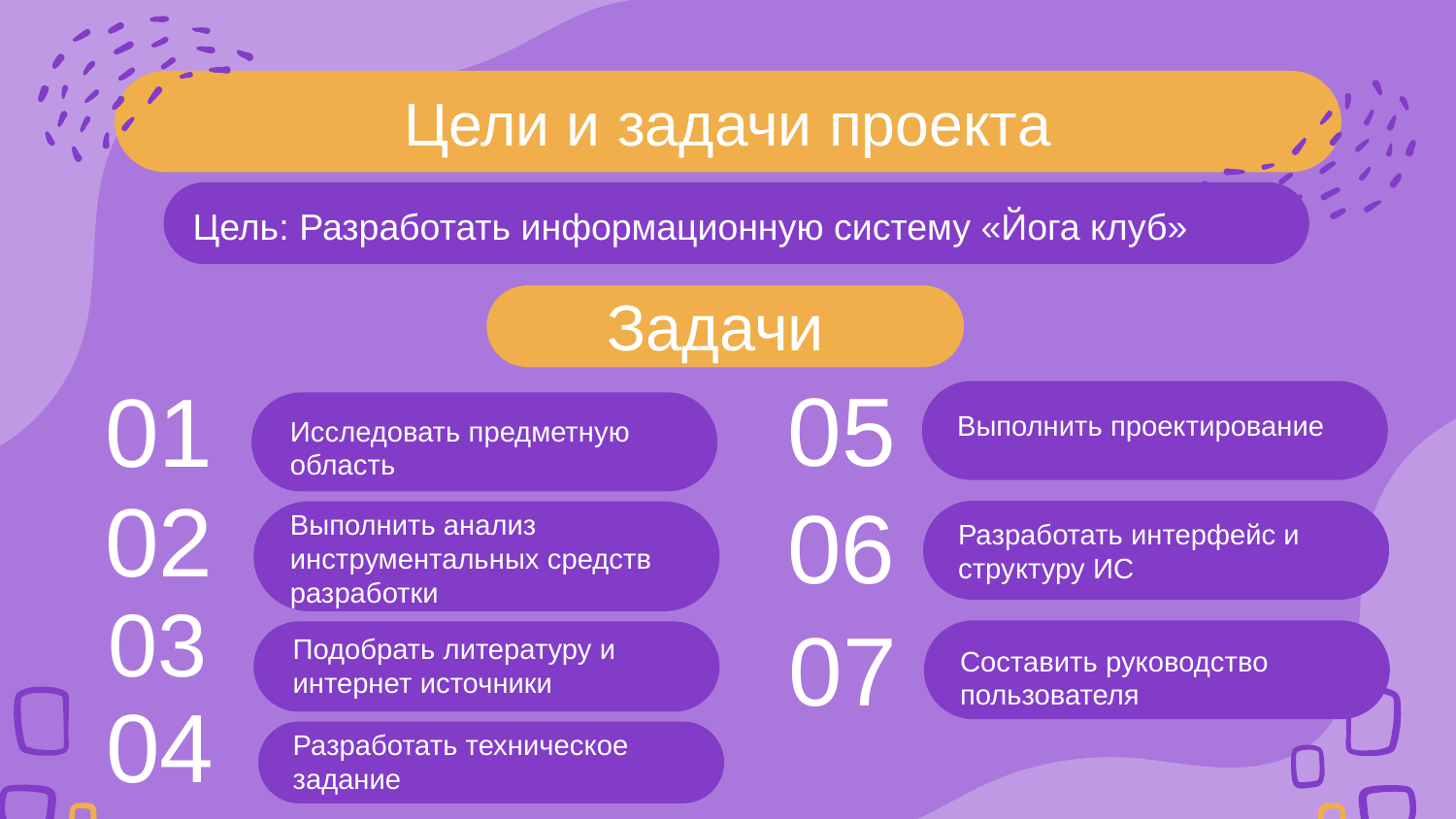

# Цели и задачи проекта

Цель: Разработать информационную систему «Йога клуб»
Задачи

05

Выполнить проектирование
01
Исследовать предметную область
02
Выполнить анализ инструментальных средств разработки
06

Разработать интерфейс и структуру ИС
Подобрать литературу и интернет источники
07

03
Составить руководство пользователя

04
Разработать техническое задание